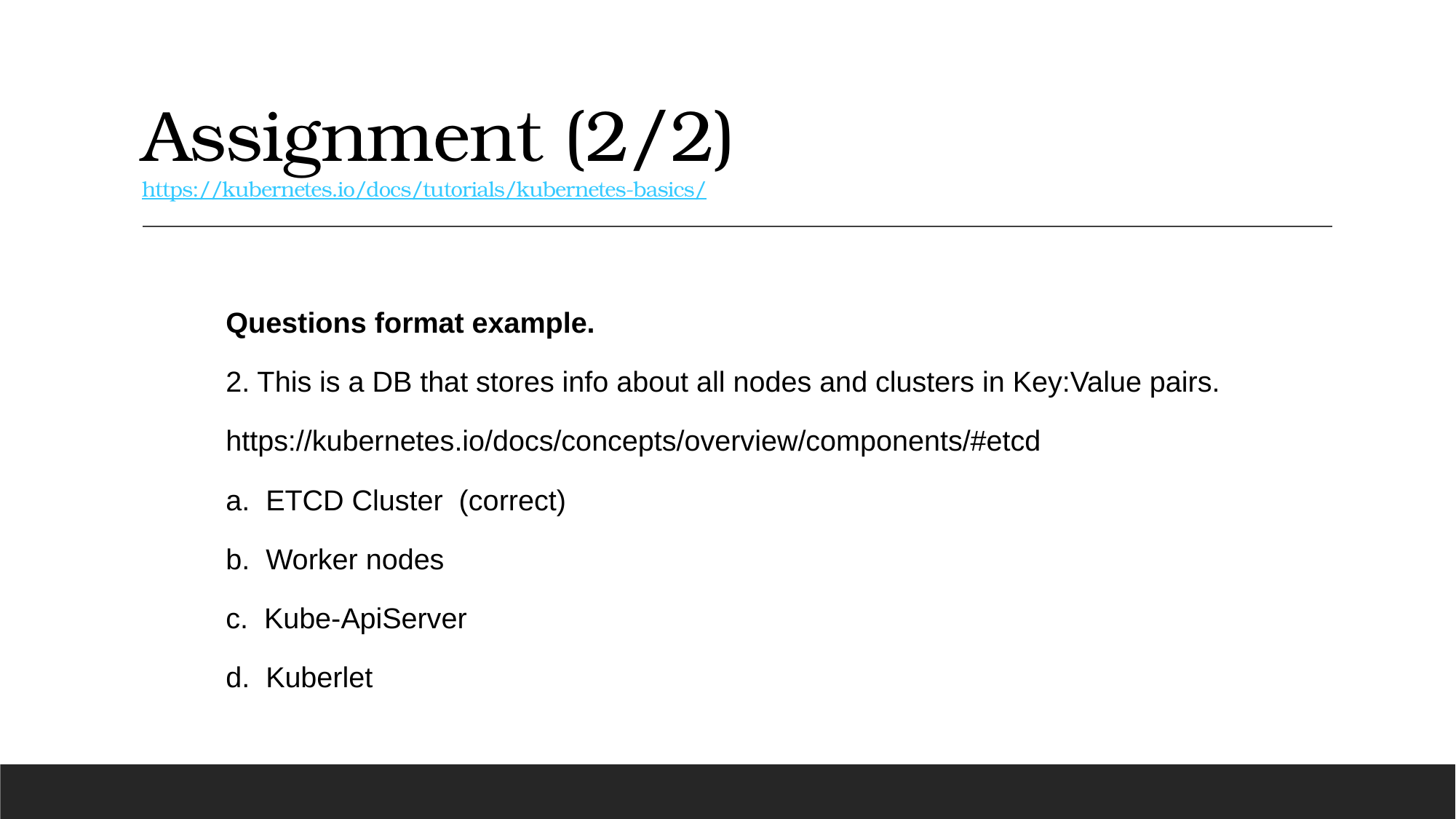

# Assignment (2/2) https://kubernetes.io/docs/tutorials/kubernetes-basics/
Questions format example.
2. This is a DB that stores info about all nodes and clusters in Key:Value pairs.
https://kubernetes.io/docs/concepts/overview/components/#etcd
a.  ETCD Cluster  (correct)
b.  Worker nodes
c.  Kube-ApiServer
d.  Kuberlet